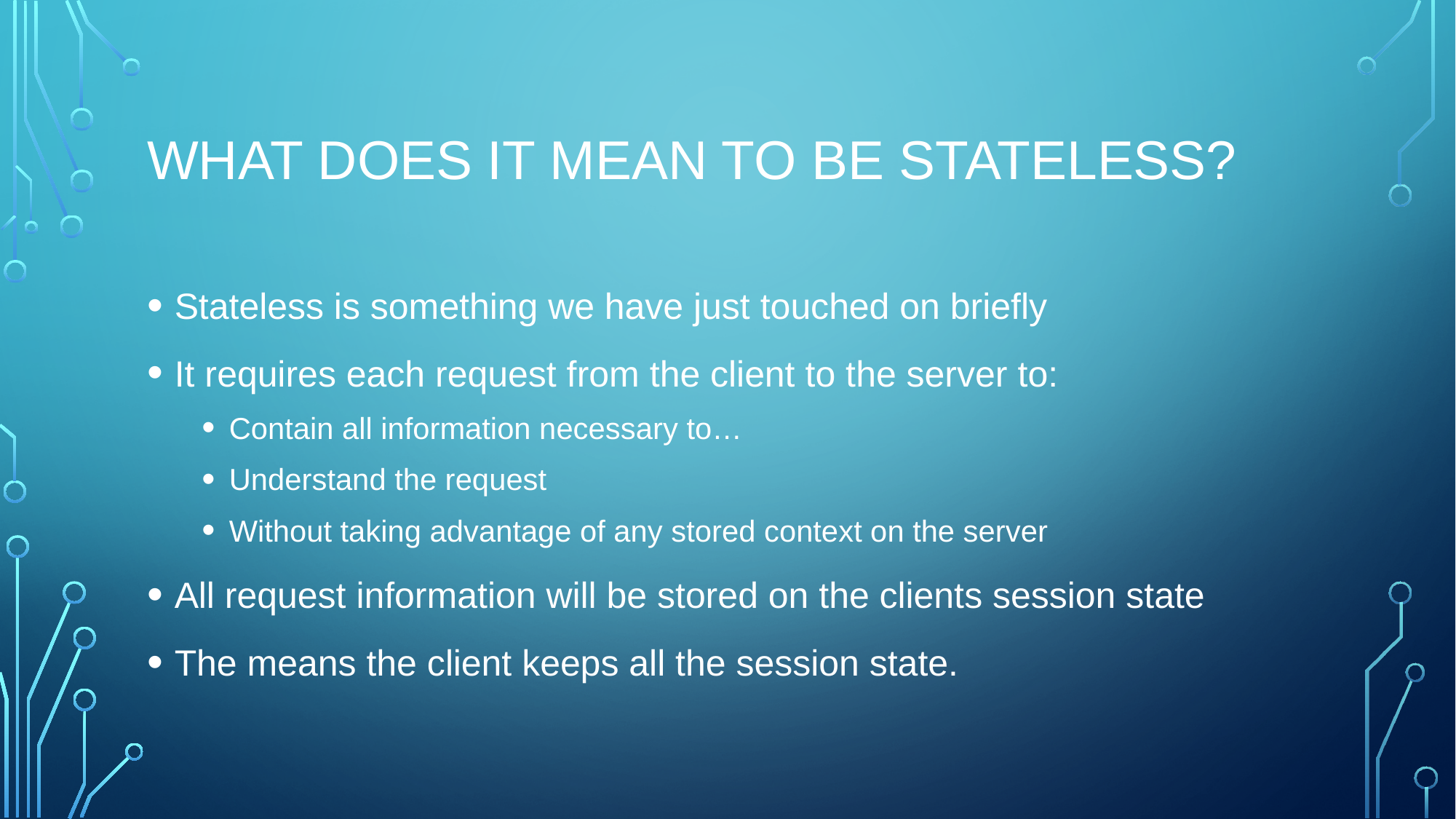

# What does it mean to be stateless?
Stateless is something we have just touched on briefly
It requires each request from the client to the server to:
Contain all information necessary to…
Understand the request
Without taking advantage of any stored context on the server
All request information will be stored on the clients session state
The means the client keeps all the session state.